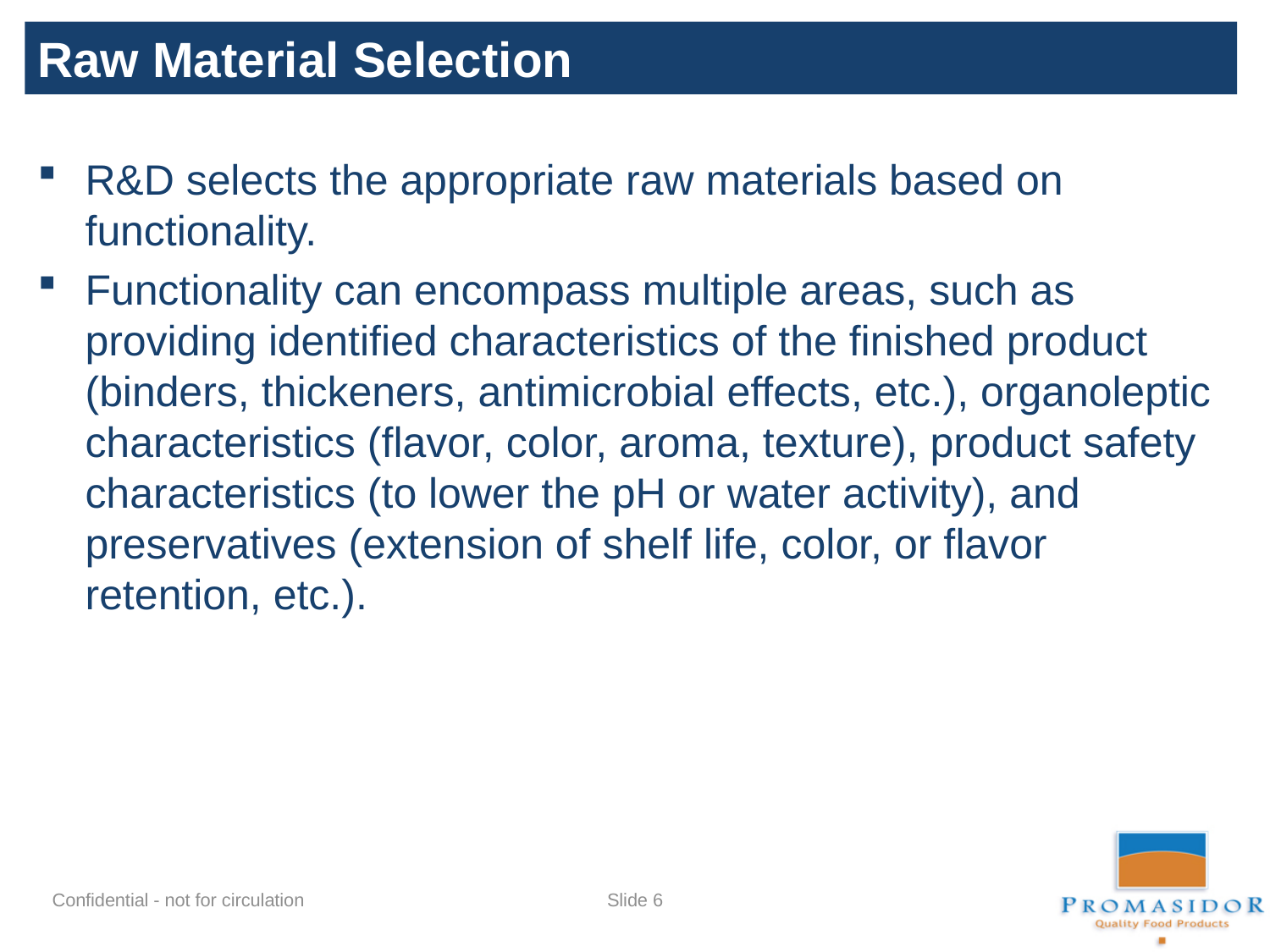

Raw Material Selection
R&D selects the appropriate raw materials based on functionality.
Functionality can encompass multiple areas, such as providing identified characteristics of the finished product (binders, thickeners, antimicrobial effects, etc.), organoleptic characteristics (flavor, color, aroma, texture), product safety characteristics (to lower the pH or water activity), and preservatives (extension of shelf life, color, or flavor retention, etc.).
Slide 6
Confidential - not for circulation